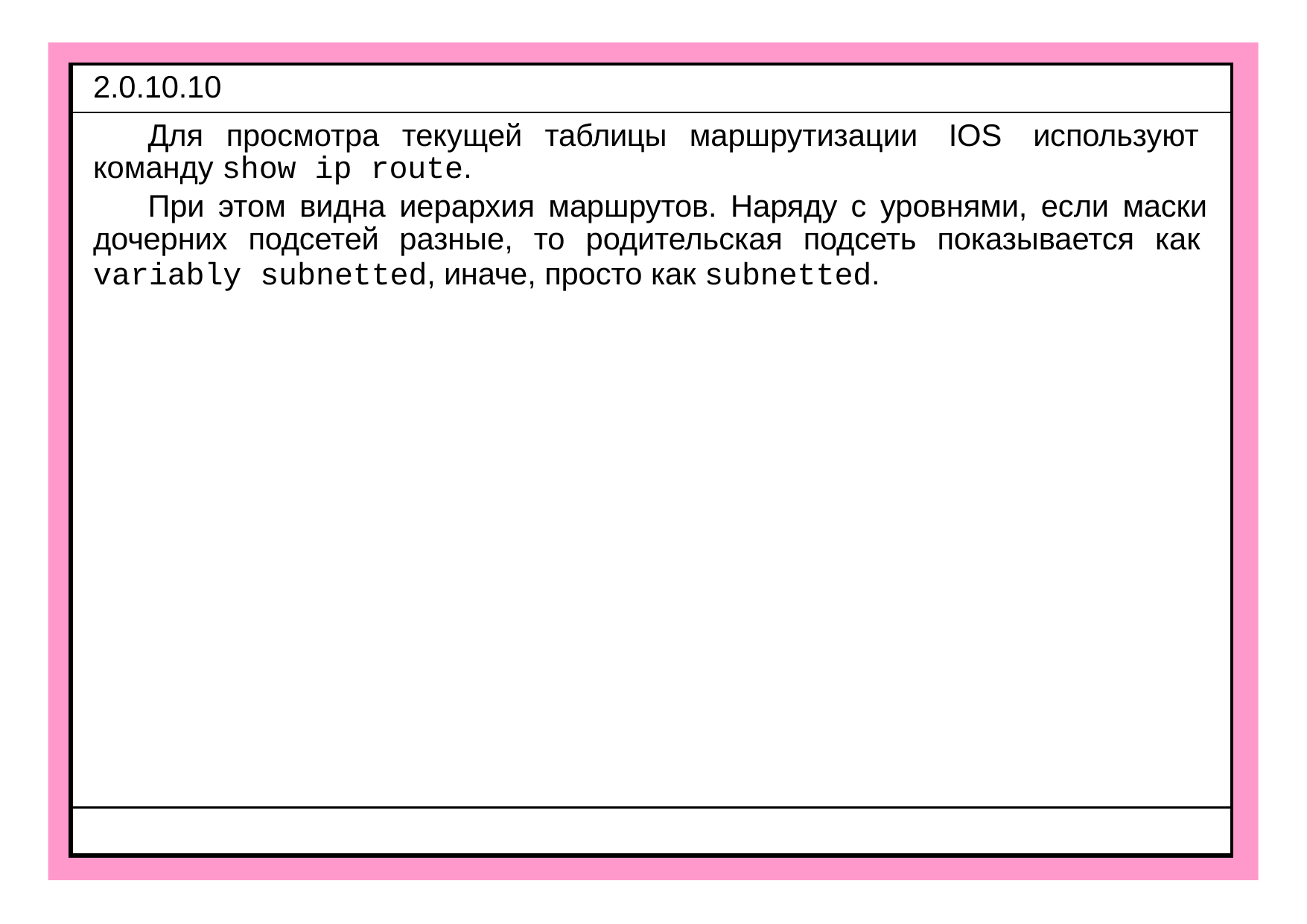

| 2.0.10.10 |
| --- |
| Для просмотра текущей таблицы маршрутизации IOS используют команду show ip route. При этом видна иерархия маршрутов. Наряду с уровнями, если маски дочерних подсетей разные, то родительская подсеть показывается как variably subnetted, иначе, просто как subnetted. |
|  |